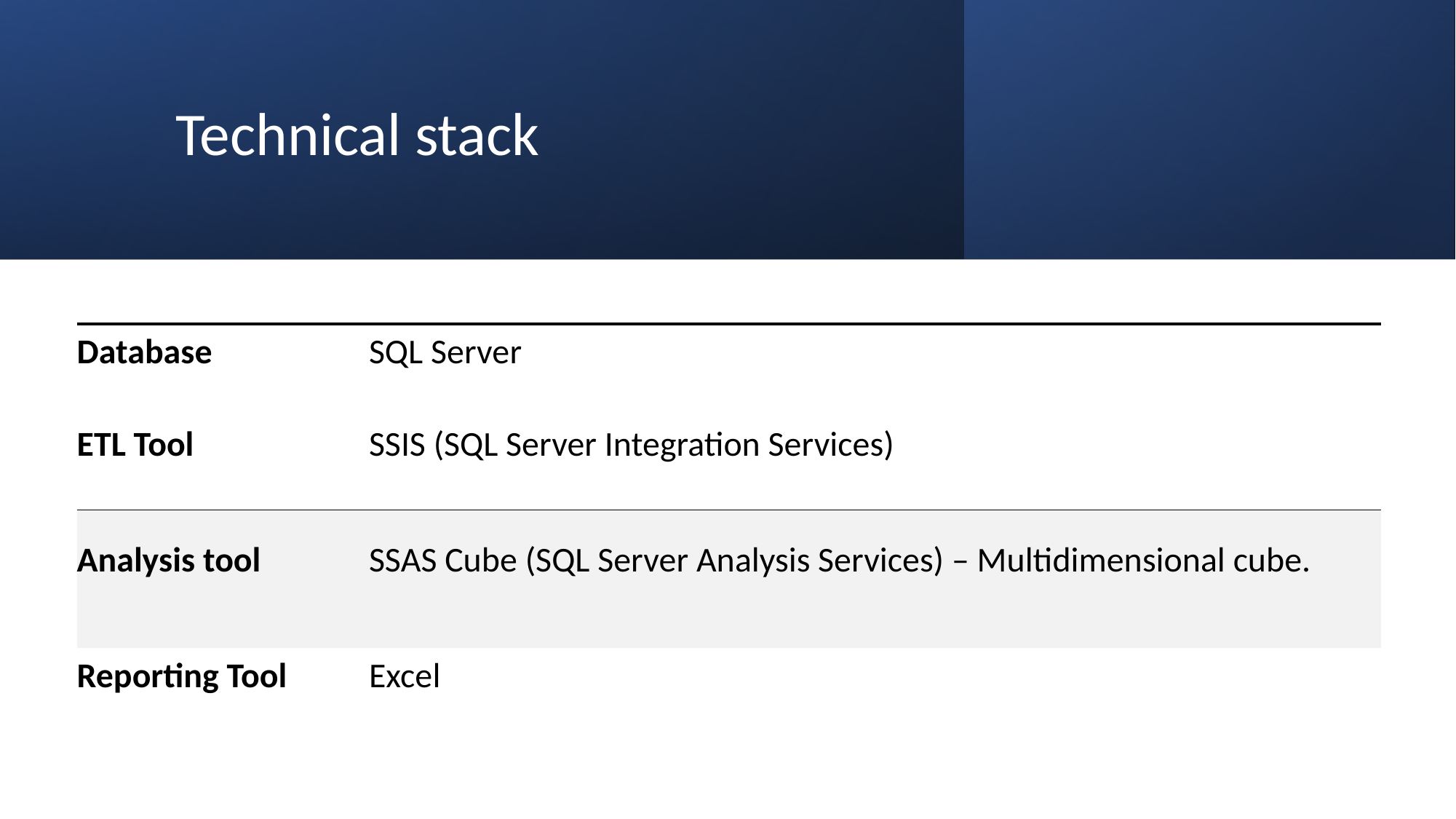

# Technical stack
| Database | SQL Server |
| --- | --- |
| ETL Tool | SSIS (SQL Server Integration Services) |
| Analysis tool | SSAS Cube (SQL Server Analysis Services) – Multidimensional cube. |
| Reporting Tool | Excel |